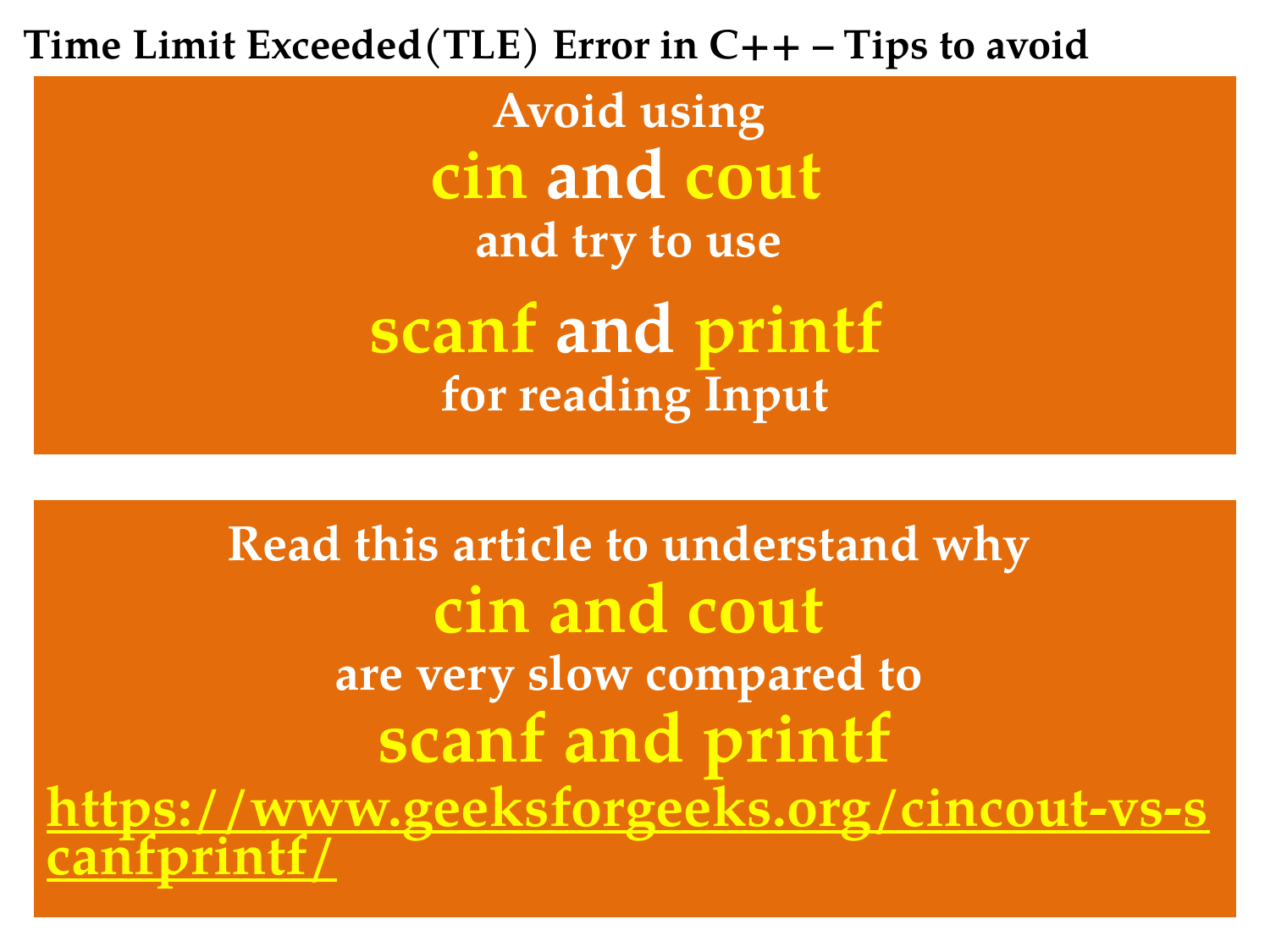

# Time Limit Exceeded(TLE) Error in C++ – Tips to avoid
Avoid using 
cin and cout 
and try to use
scanf and printf
for reading Input

Read this article to understand why
cin and cout
are very slow compared to
scanf and printf
https://www.geeksforgeeks.org/cincout-vs-scanfprintf/